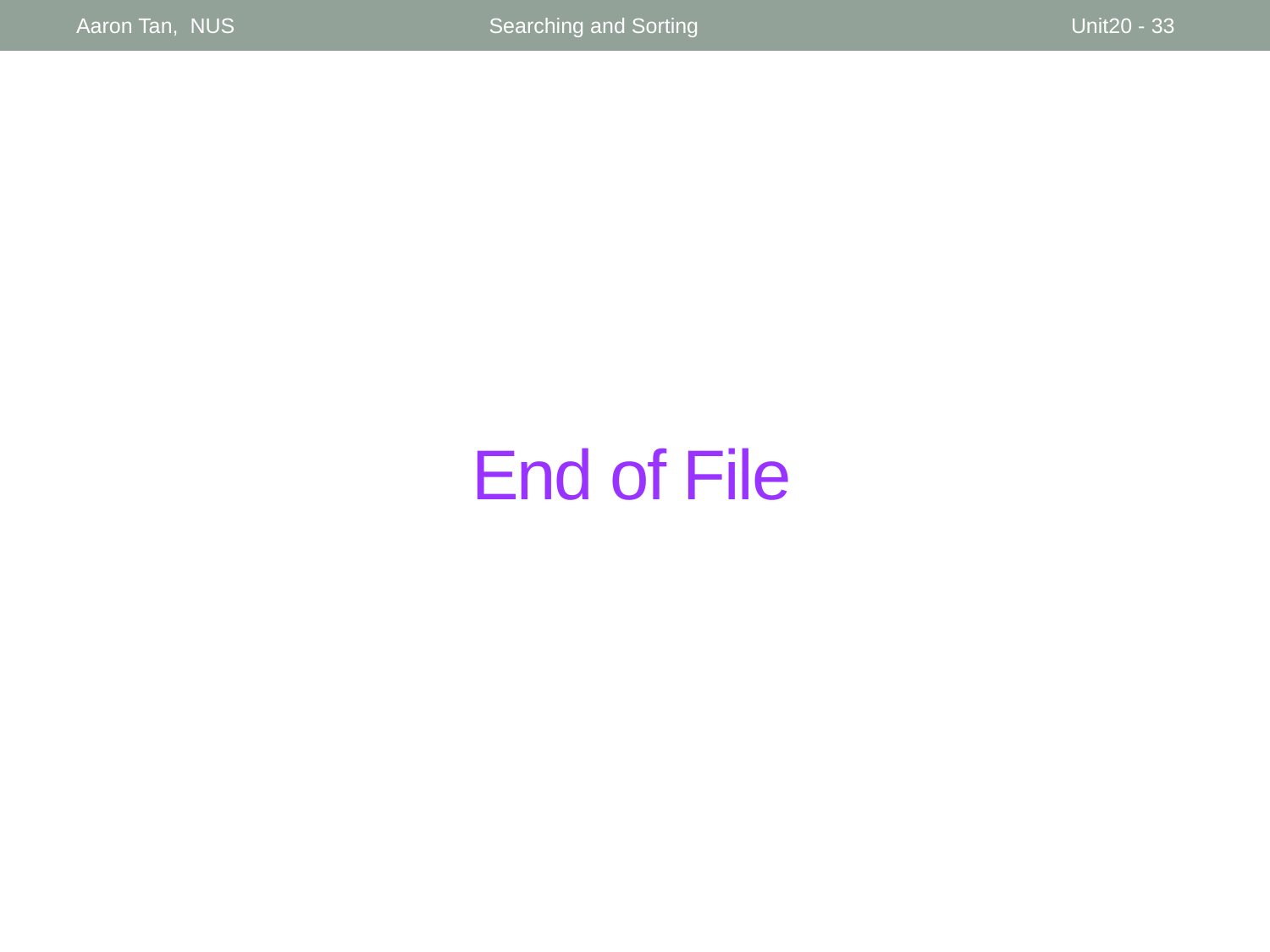

Aaron Tan,  NUS
Searching and Sorting
Unit20 - 33
# End of File